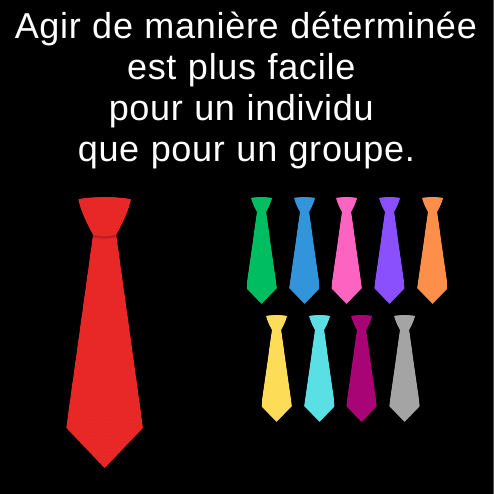

Agir de manière déterminée est plus facile
pour un individu
que pour un groupe.